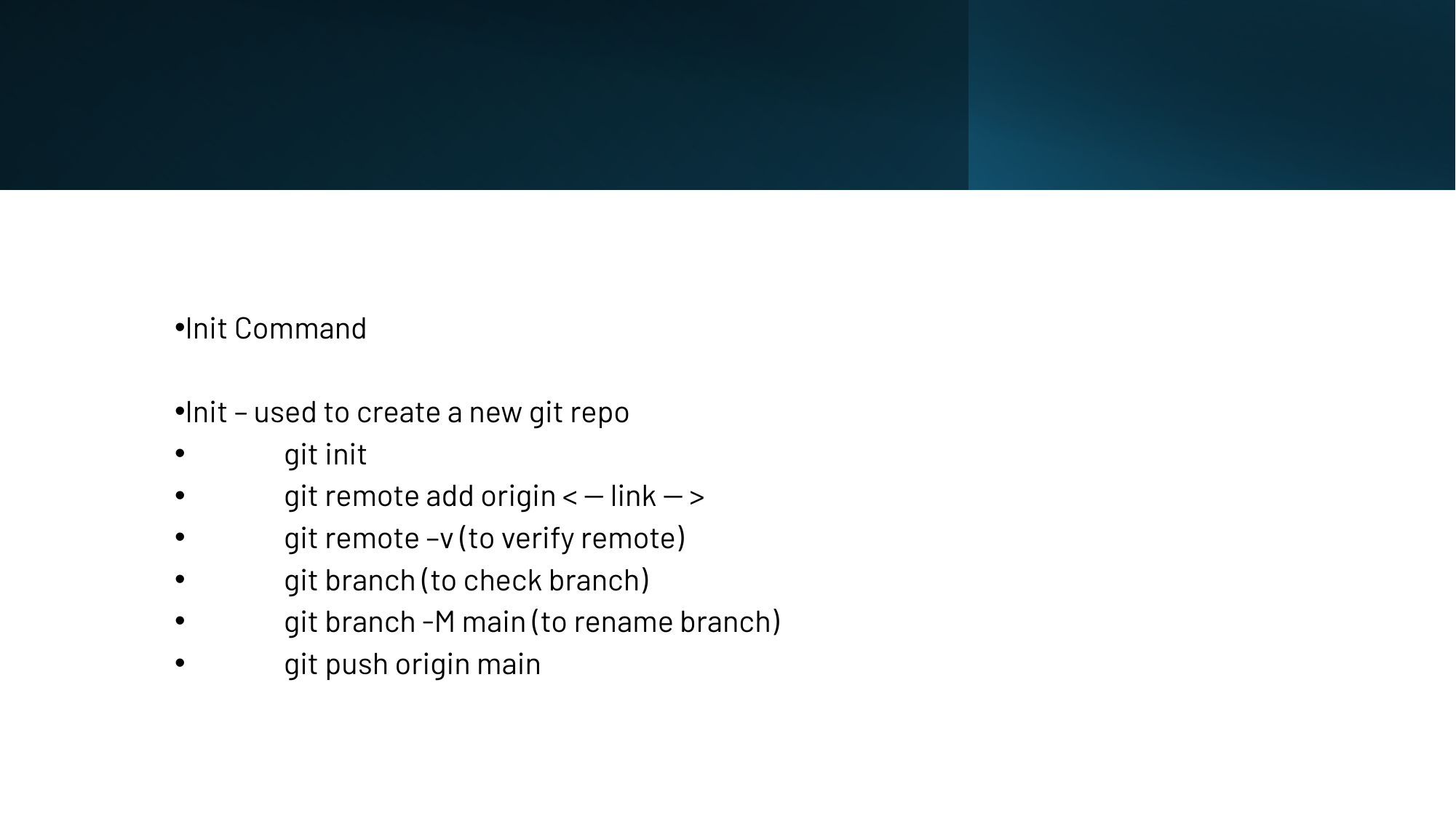

Init Command

Init – used to create a new git repo
	git init
	git remote add origin < -- link -- >
	git remote –v (to verify remote)
	git branch (to check branch)
	git branch -M main (to rename branch)
	git push origin main